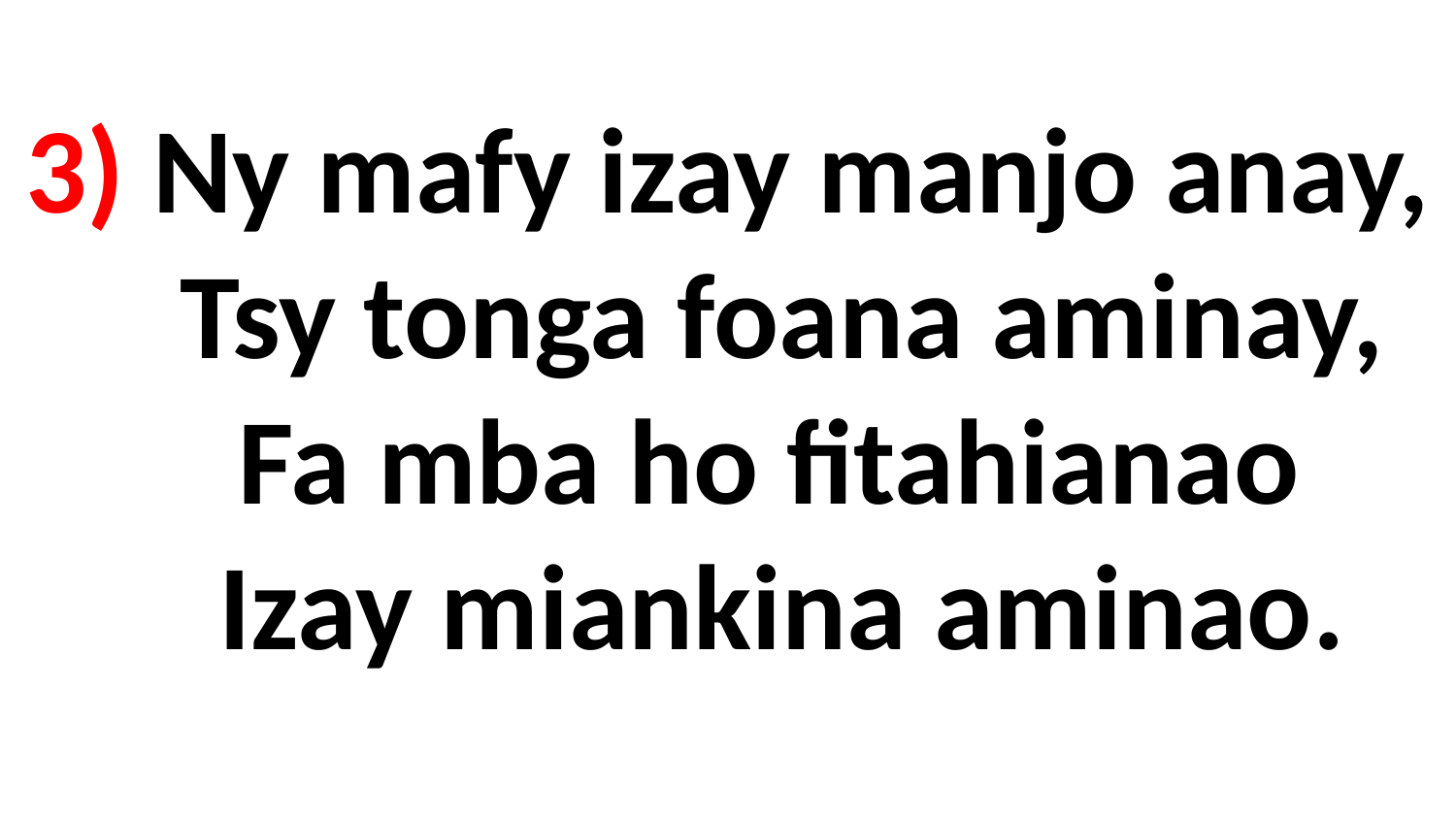

# 3) Ny mafy izay manjo anay, Tsy tonga foana aminay, Fa mba ho fitahianao Izay miankina aminao.